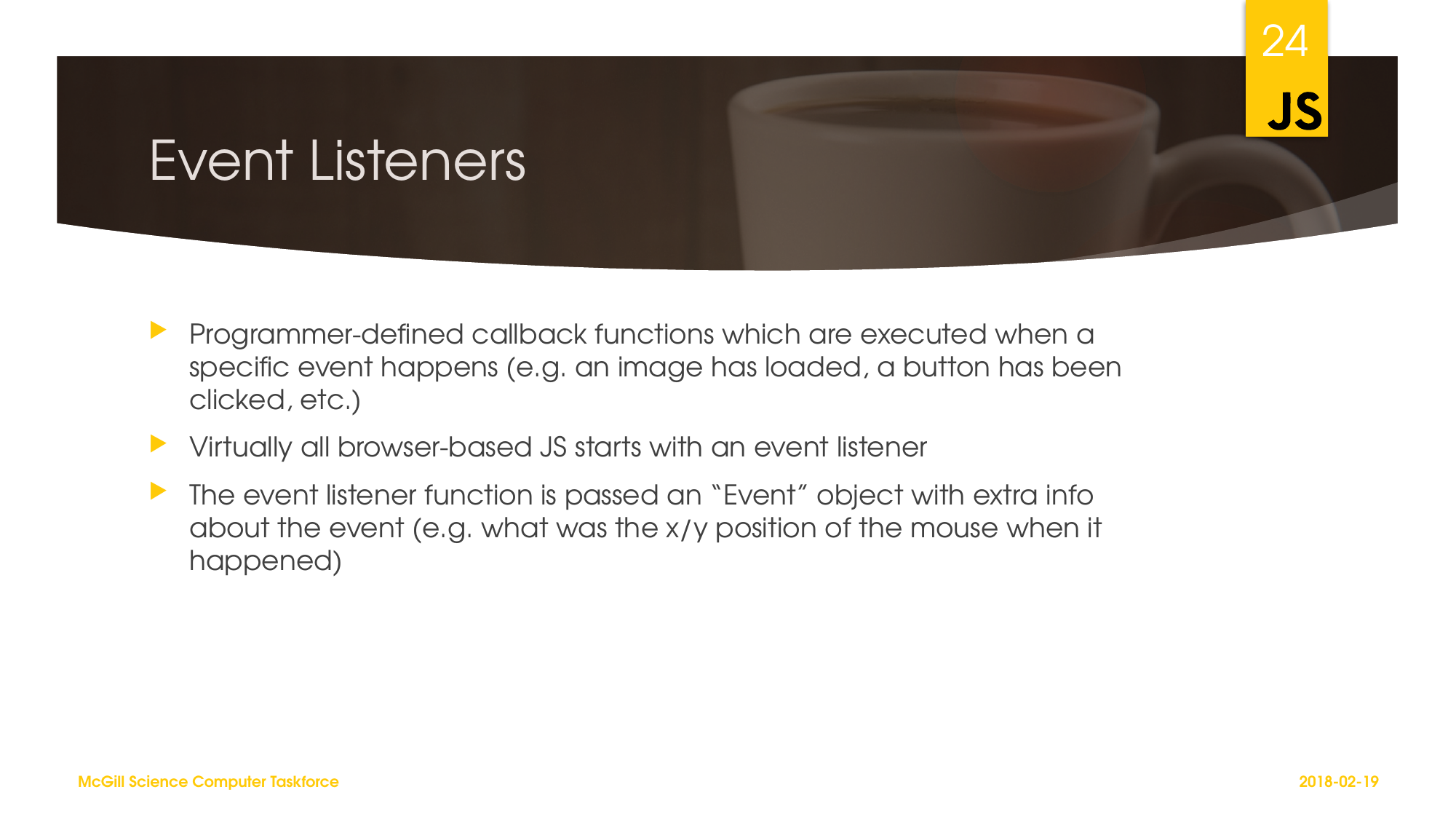

24
# Event Listeners
Programmer-defined callback functions which are executed when a specific event happens (e.g. an image has loaded, a button has been clicked, etc.)
Virtually all browser-based JS starts with an event listener
The event listener function is passed an “Event” object with extra info about the event (e.g. what was the x/y position of the mouse when it happened)
McGill Science Computer Taskforce
2018-02-19